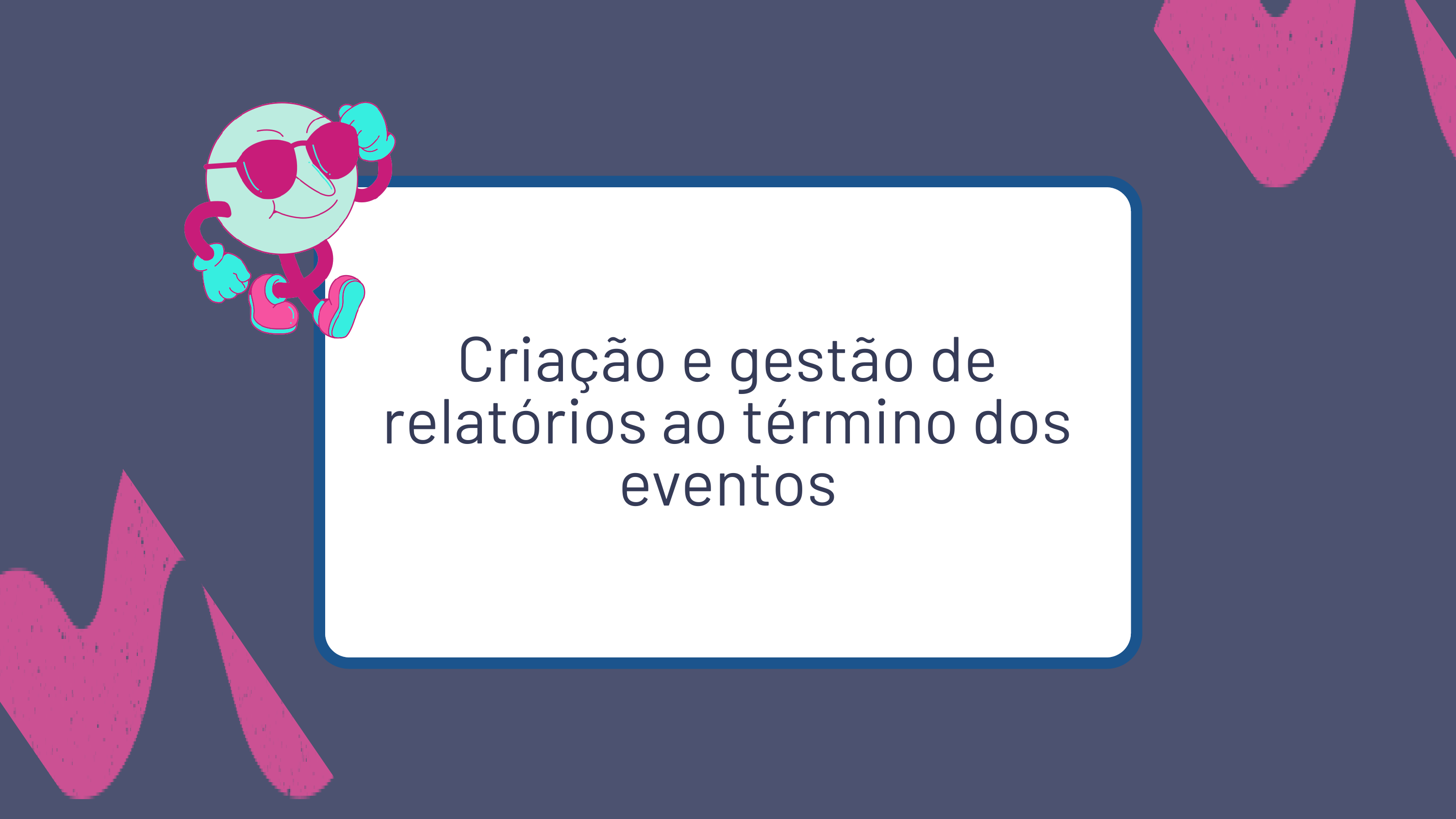

Criação e gestão de relatórios ao término dos eventos